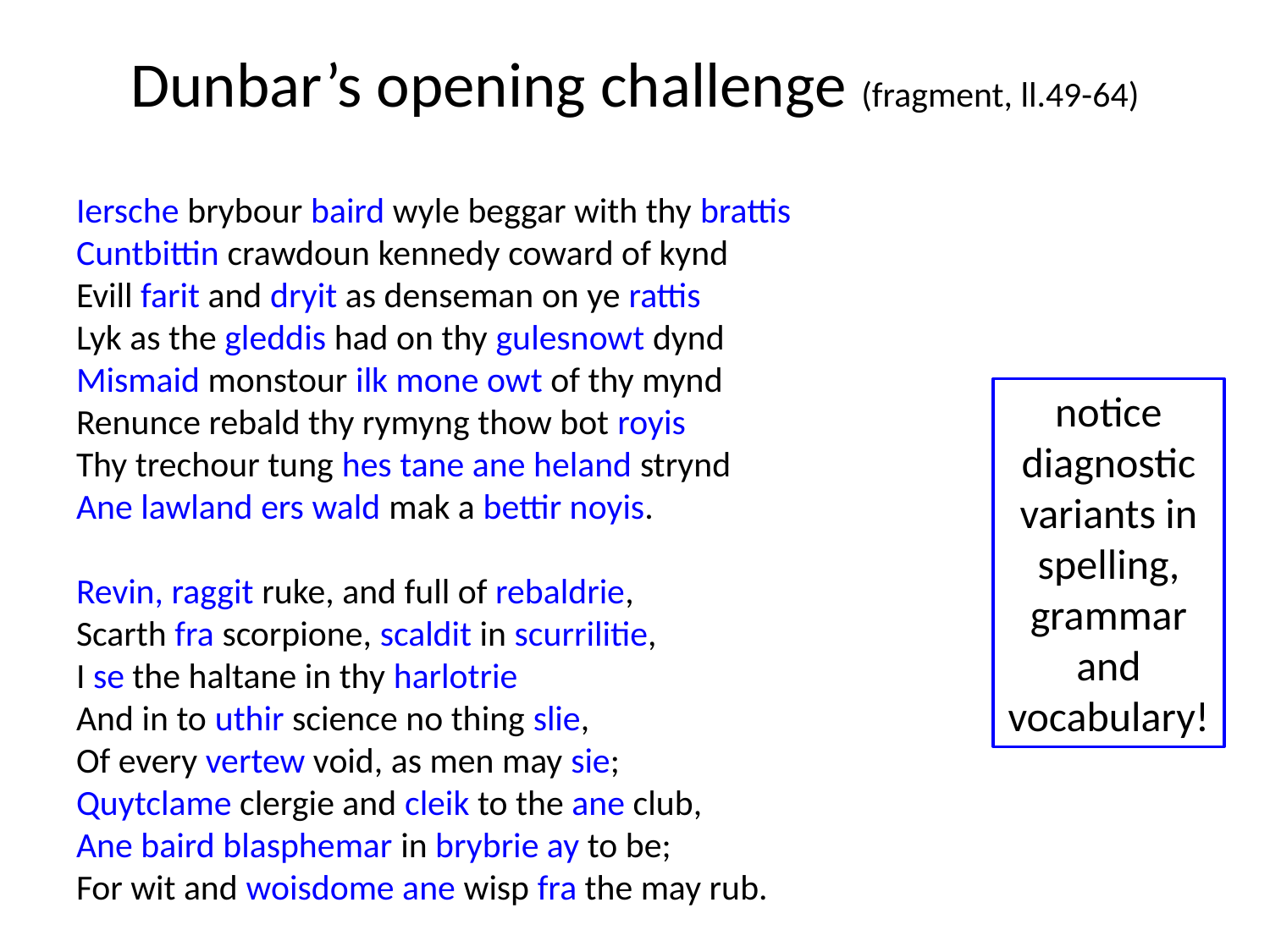

# Dunbar’s opening challenge (fragment, ll.49-64)
Iersche brybour baird wyle beggar with thy brattis
Cuntbittin crawdoun kennedy coward of kynd
Evill farit and dryit as denseman on ye rattis
Lyk as the gleddis had on thy gulesnowt dynd
Mismaid monstour ilk mone owt of thy mynd
Renunce rebald thy rymyng thow bot royis
Thy trechour tung hes tane ane heland strynd
Ane lawland ers wald mak a bettir noyis.

Revin, raggit ruke, and full of rebaldrie,
Scarth fra scorpione, scaldit in scurrilitie,
I se the haltane in thy harlotrie
And in to uthir science no thing slie,
Of every vertew void, as men may sie;
Quytclame clergie and cleik to the ane club,
Ane baird blasphemar in brybrie ay to be;
For wit and woisdome ane wisp fra the may rub.
notice diagnostic variants in spelling, grammar and vocabulary!